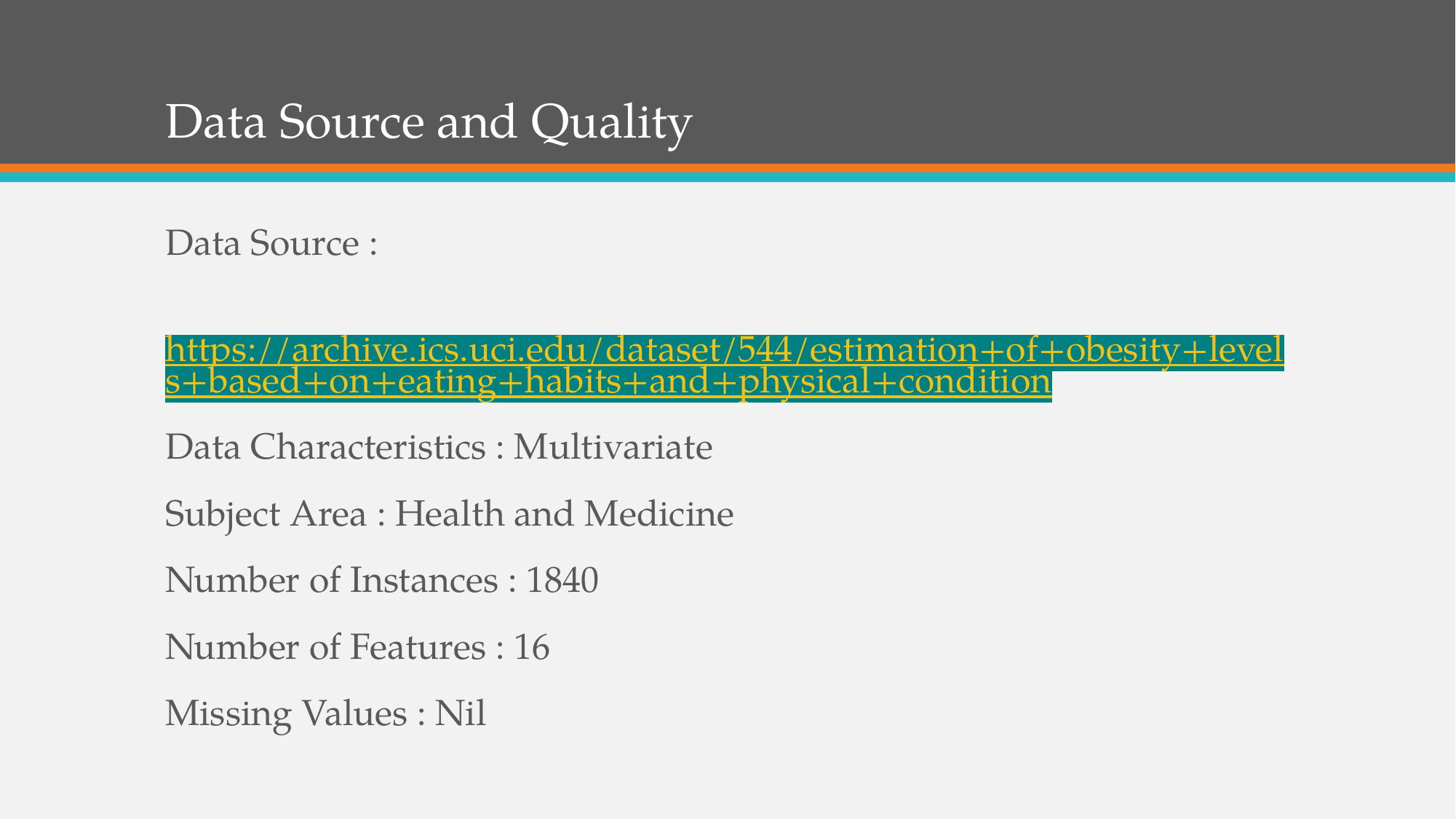

# Data Source and Quality
Data Source :
 https://archive.ics.uci.edu/dataset/544/estimation+of+obesity+levels+based+on+eating+habits+and+physical+condition
Data Characteristics : Multivariate
Subject Area : Health and Medicine
Number of Instances : 1840
Number of Features : 16
Missing Values : Nil